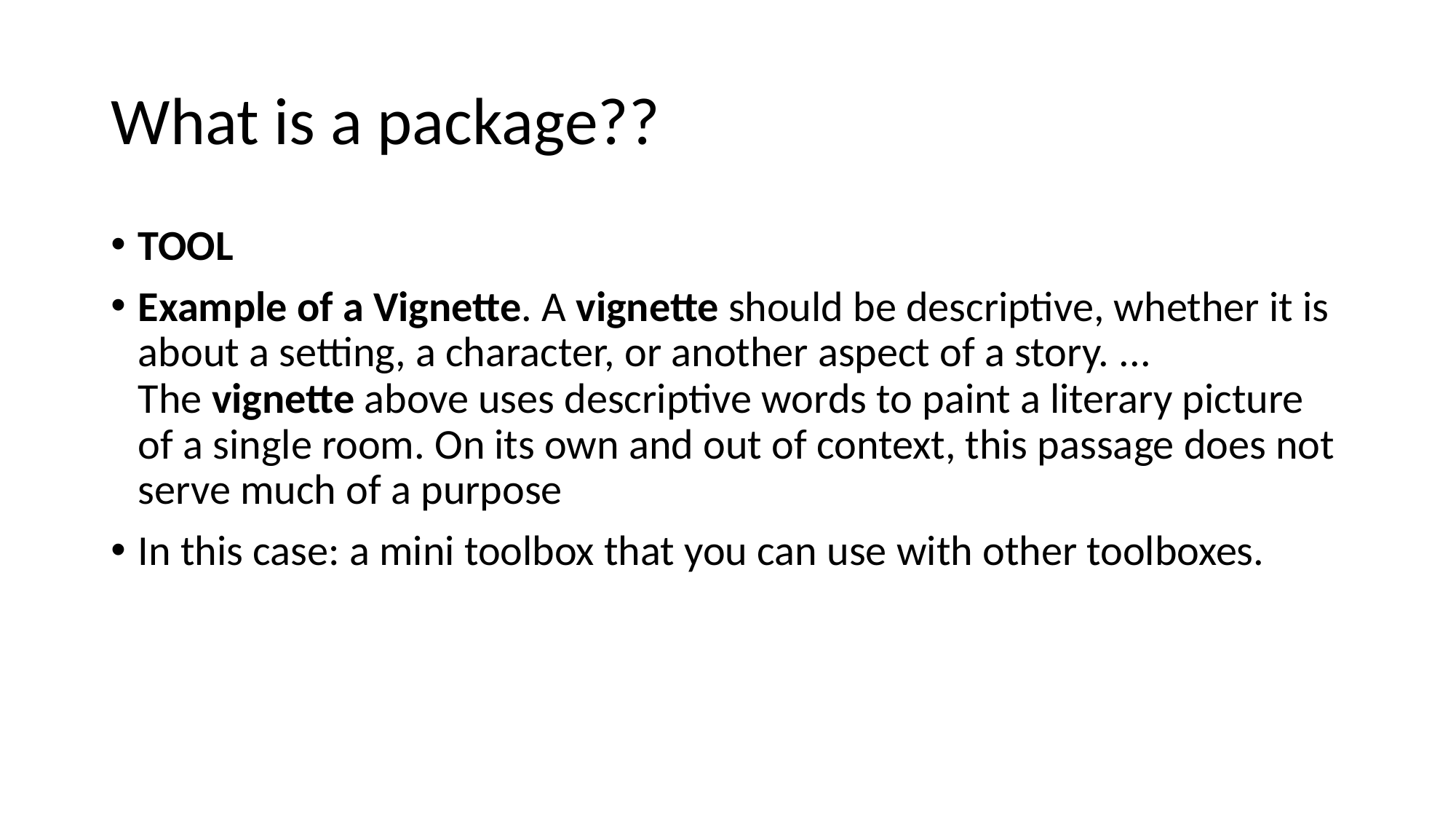

# What is a package??
TOOL
Example of a Vignette. A vignette should be descriptive, whether it is about a setting, a character, or another aspect of a story. ... The vignette above uses descriptive words to paint a literary picture of a single room. On its own and out of context, this passage does not serve much of a purpose
In this case: a mini toolbox that you can use with other toolboxes.